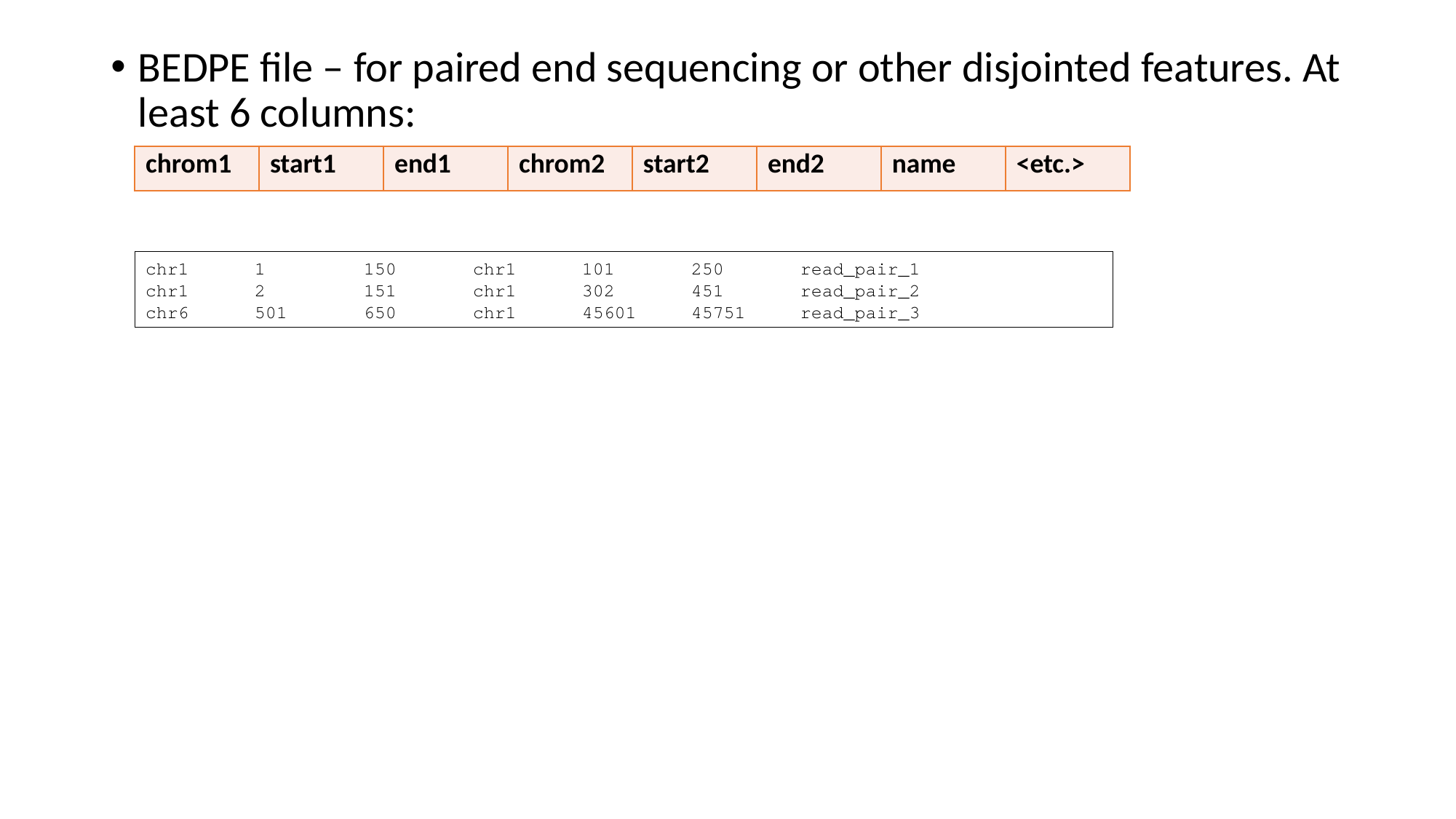

BEDPE file – for paired end sequencing or other disjointed features. At least 6 columns:
| chrom1 | start1 | end1 | chrom2 | start2 | end2 | name | <etc.> |
| --- | --- | --- | --- | --- | --- | --- | --- |
chr1	1	150	chr1	101	250	read_pair_1
chr1	2	151	chr1	302	451	read_pair_2
chr6	501	650	chr1	45601	45751	read_pair_3